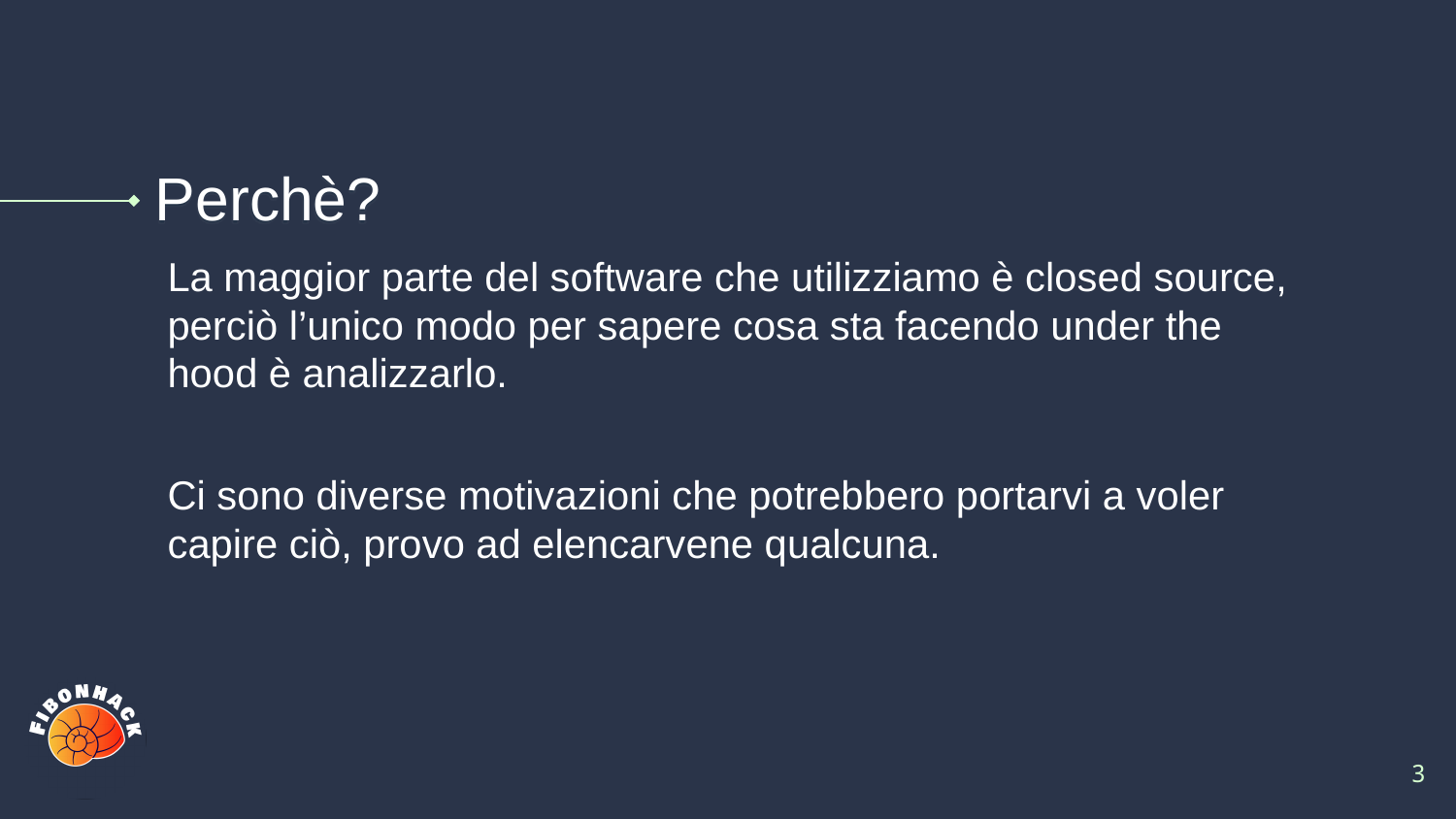

# Perchè?
La maggior parte del software che utilizziamo è closed source, perciò l’unico modo per sapere cosa sta facendo under the hood è analizzarlo.

Ci sono diverse motivazioni che potrebbero portarvi a voler capire ciò, provo ad elencarvene qualcuna.
3